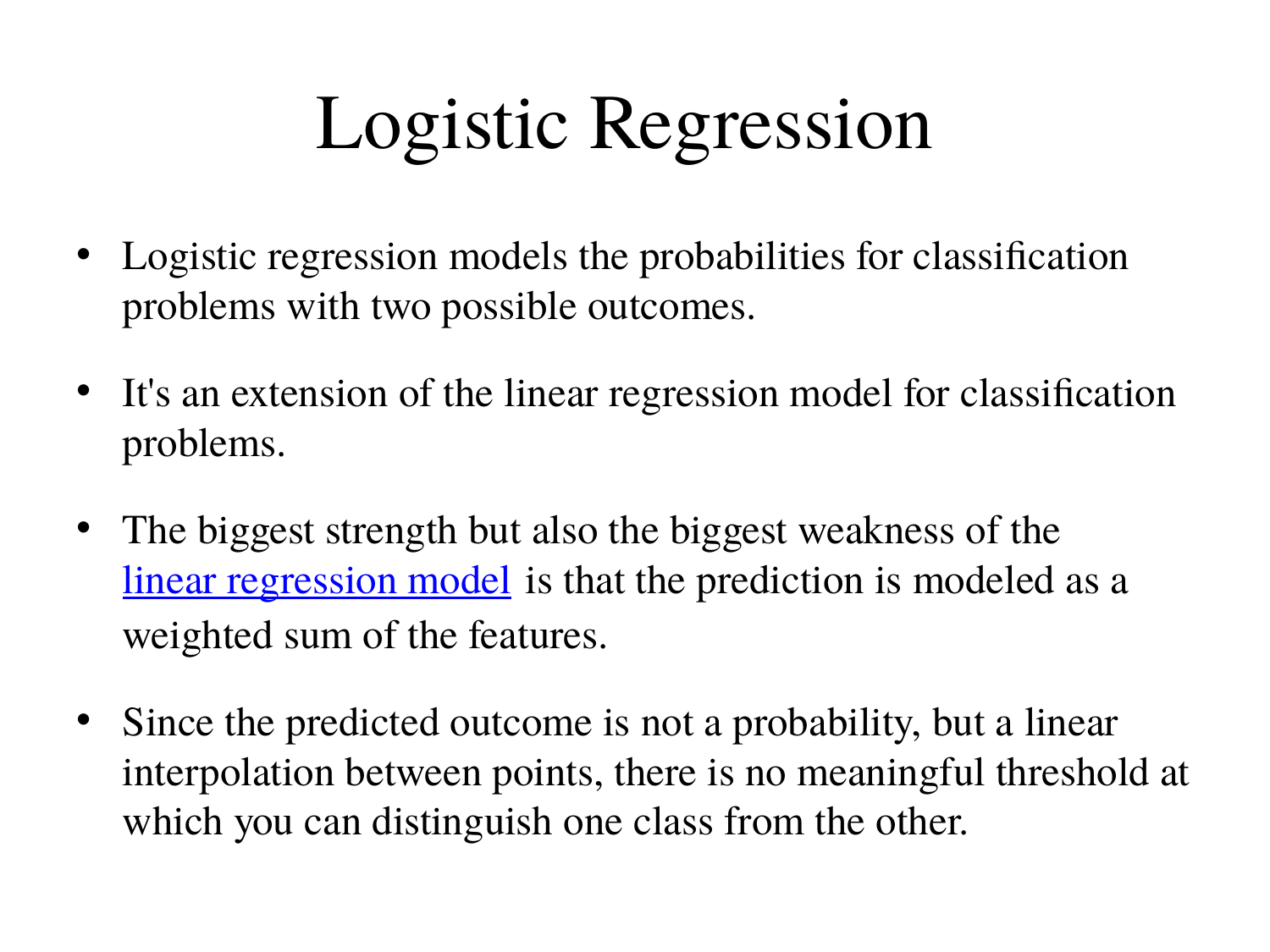

# Logistic Regression
Logistic regression models the probabilities for classification problems with two possible outcomes.

It's an extension of the linear regression model for classification problems.

The biggest strength but also the biggest weakness of the linear regression model is that the prediction is modeled as a weighted sum of the features.

Since the predicted outcome is not a probability, but a linear interpolation between points, there is no meaningful threshold at which you can distinguish one class from the other.